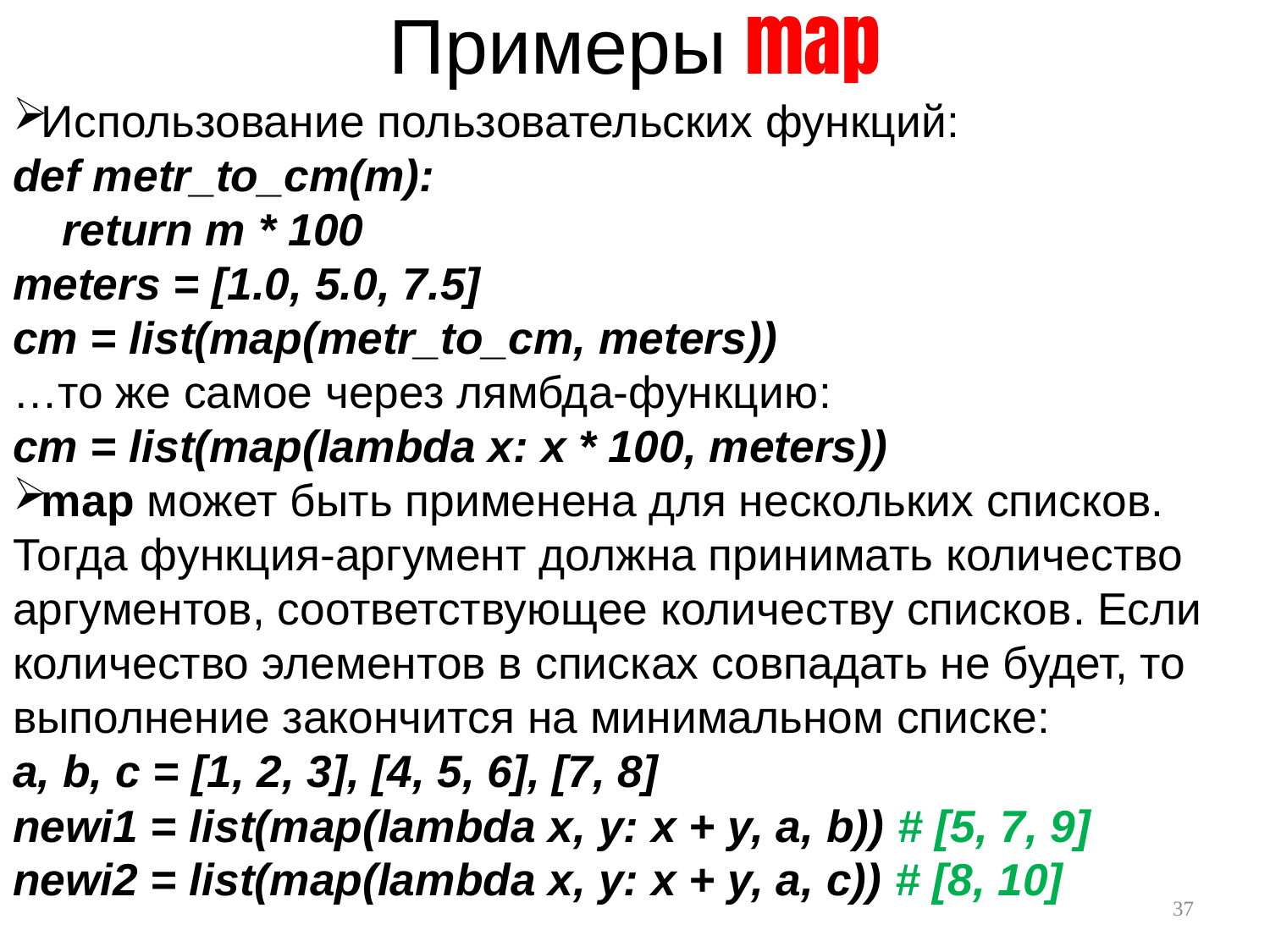

# Примеры map
Использование пользовательских функций:
def metr_to_cm(m):
    return m * 100
meters = [1.0, 5.0, 7.5]
cm = list(map(metr_to_cm, meters))
…то же самое через лямбда-функцию:
cm = list(map(lambda x: x * 100, meters))
map может быть применена для нескольких списков. Тогда функция-аргумент должна принимать количество аргументов, соответствующее количеству списков. Если количество элементов в списках совпадать не будет, то выполнение закончится на минимальном списке:
a, b, c = [1, 2, 3], [4, 5, 6], [7, 8]
newi1 = list(map(lambda x, y: x + y, a, b)) # [5, 7, 9]
newi2 = list(map(lambda x, y: x + y, a, c)) # [8, 10]
 37